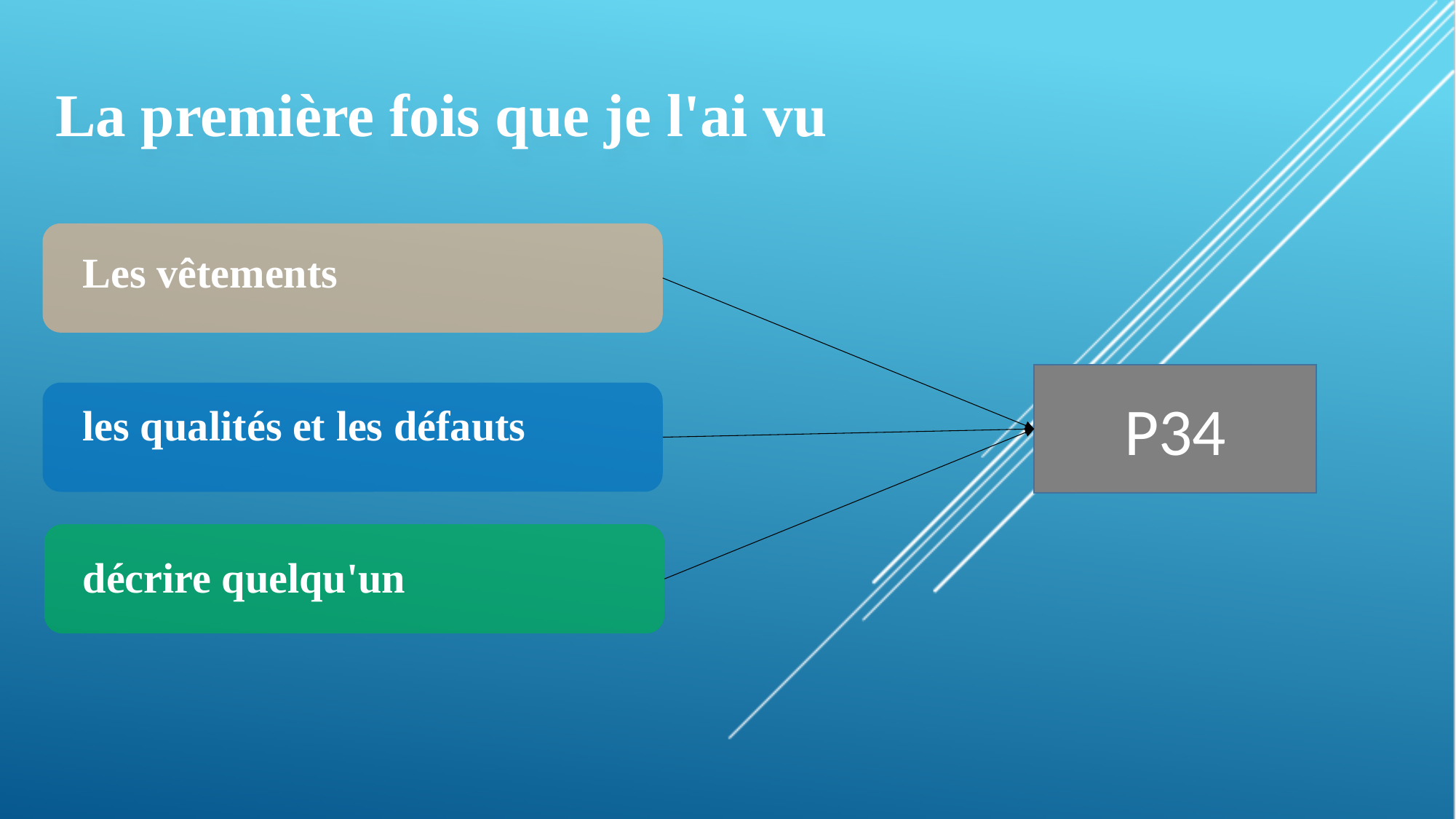

La première fois que je l'ai vu

Les vêtements

les qualités et les défauts

décrire quelqu'un
P34